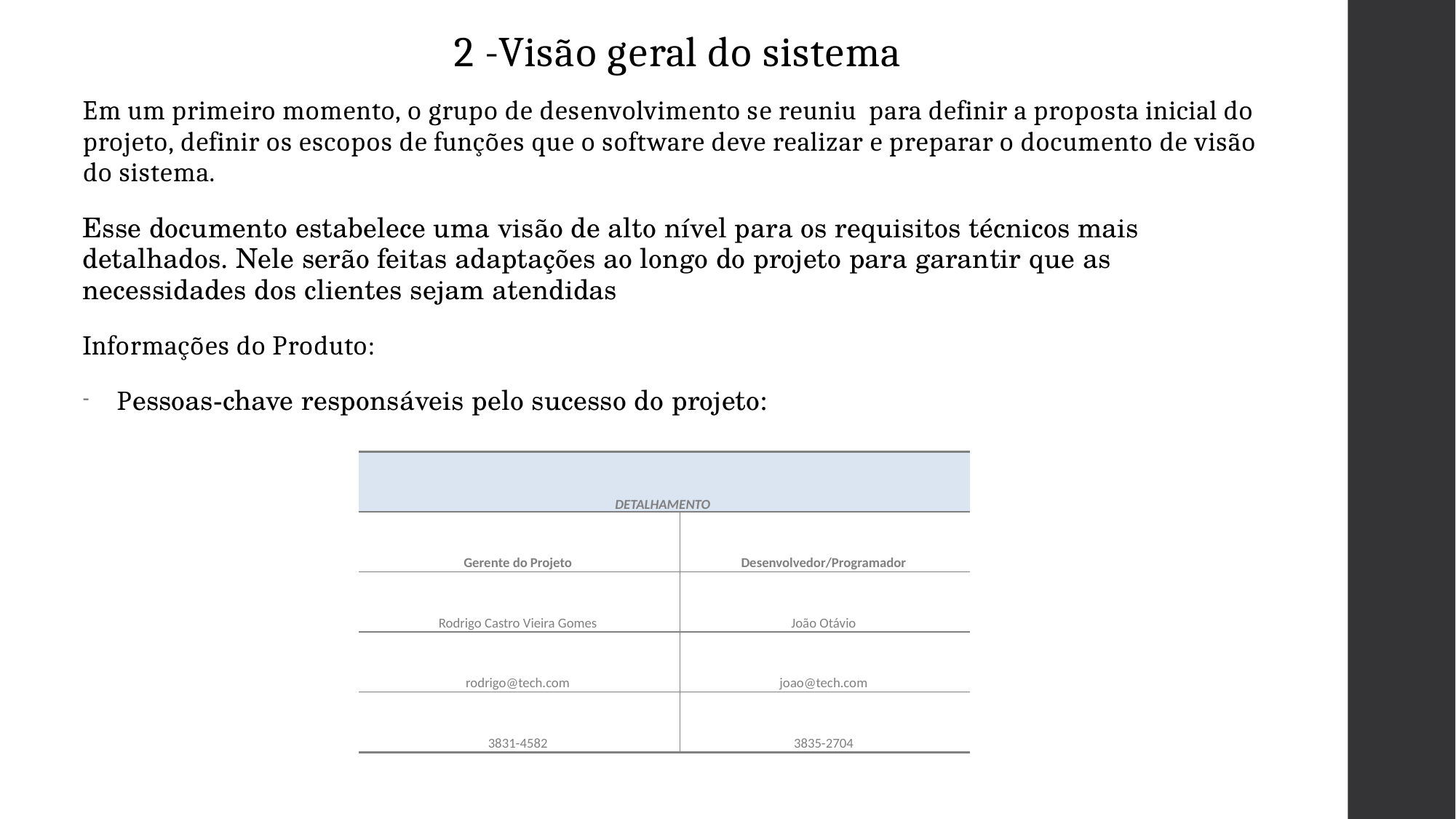

2 -Visão geral do sistema
Em um primeiro momento, o grupo de desenvolvimento se reuniu  para definir a proposta inicial do projeto, definir os escopos de funções que o software deve realizar e preparar o documento de visão do sistema.
Esse documento estabelece uma visão de alto nível para os requisitos técnicos mais detalhados. Nele serão feitas adaptações ao longo do projeto para garantir que as necessidades dos clientes sejam atendidas
Informações do Produto:
Pessoas-chave responsáveis pelo sucesso do projeto:

| DETALHAMENTO |  |
| --- | --- |
| Gerente do Projeto | Desenvolvedor/Programador |
| Rodrigo Castro Vieira Gomes | João Otávio |
| rodrigo@tech.com | joao@tech.com |
| 3831-4582 | 3835-2704 |